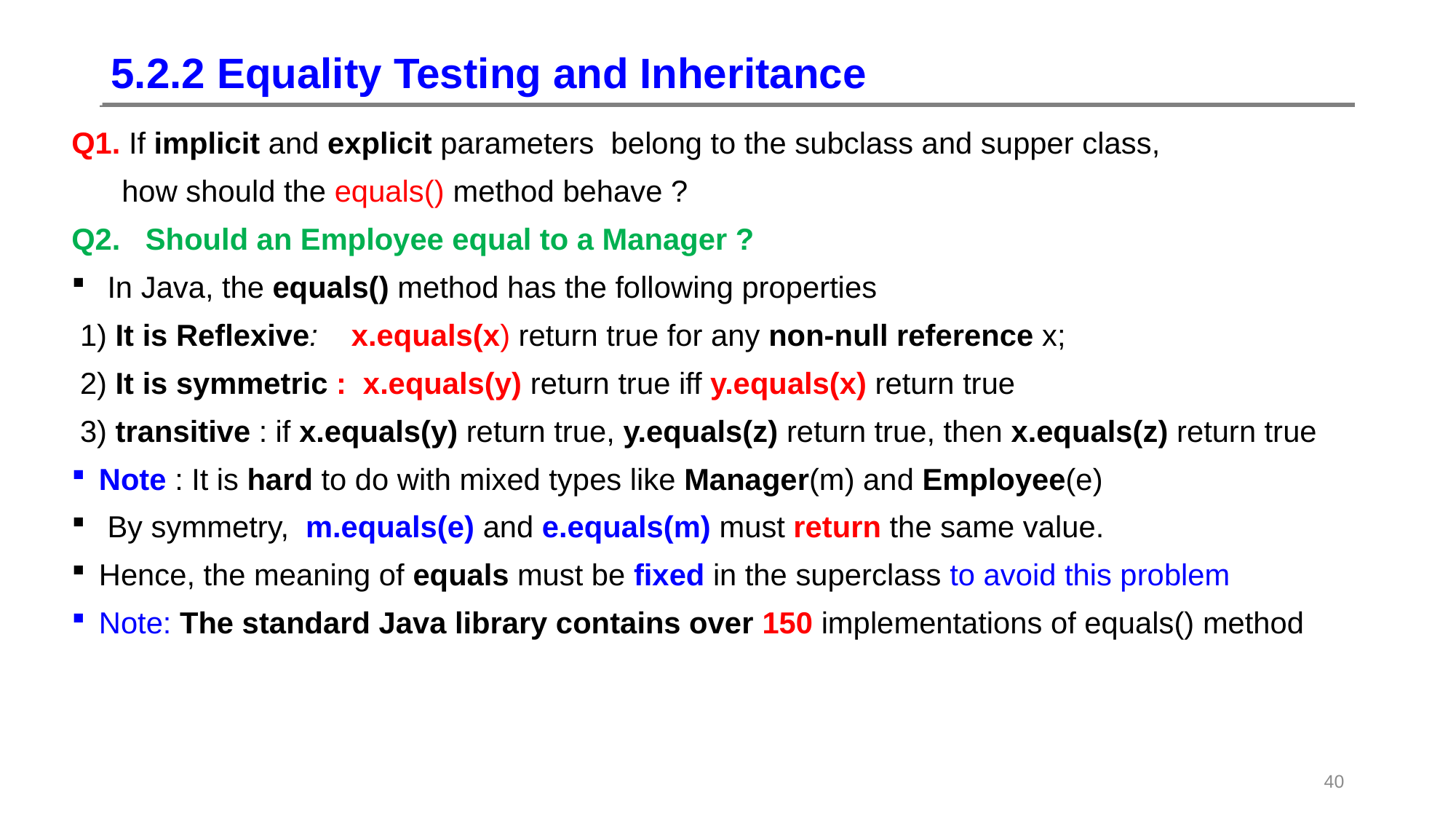

# 5.2.2 Equality Testing and Inheritance
Q1. If implicit and explicit parameters  belong to the subclass and supper class,
      how should the equals() method behave ?
Q2.   Should an Employee equal to a Manager ?
 In Java, the equals() method has the following properties
 1) It is Reflexive:    x.equals(x) return true for any non-null reference x;
 2) It is symmetric :  x.equals(y) return true iff y.equals(x) return true
 3) transitive : if x.equals(y) return true, y.equals(z) return true, then x.equals(z) return true
Note : It is hard to do with mixed types like Manager(m) and Employee(e)
 By symmetry,  m.equals(e) and e.equals(m) must return the same value.
Hence, the meaning of equals must be fixed in the superclass to avoid this problem
Note: The standard Java library contains over 150 implementations of equals() method
40